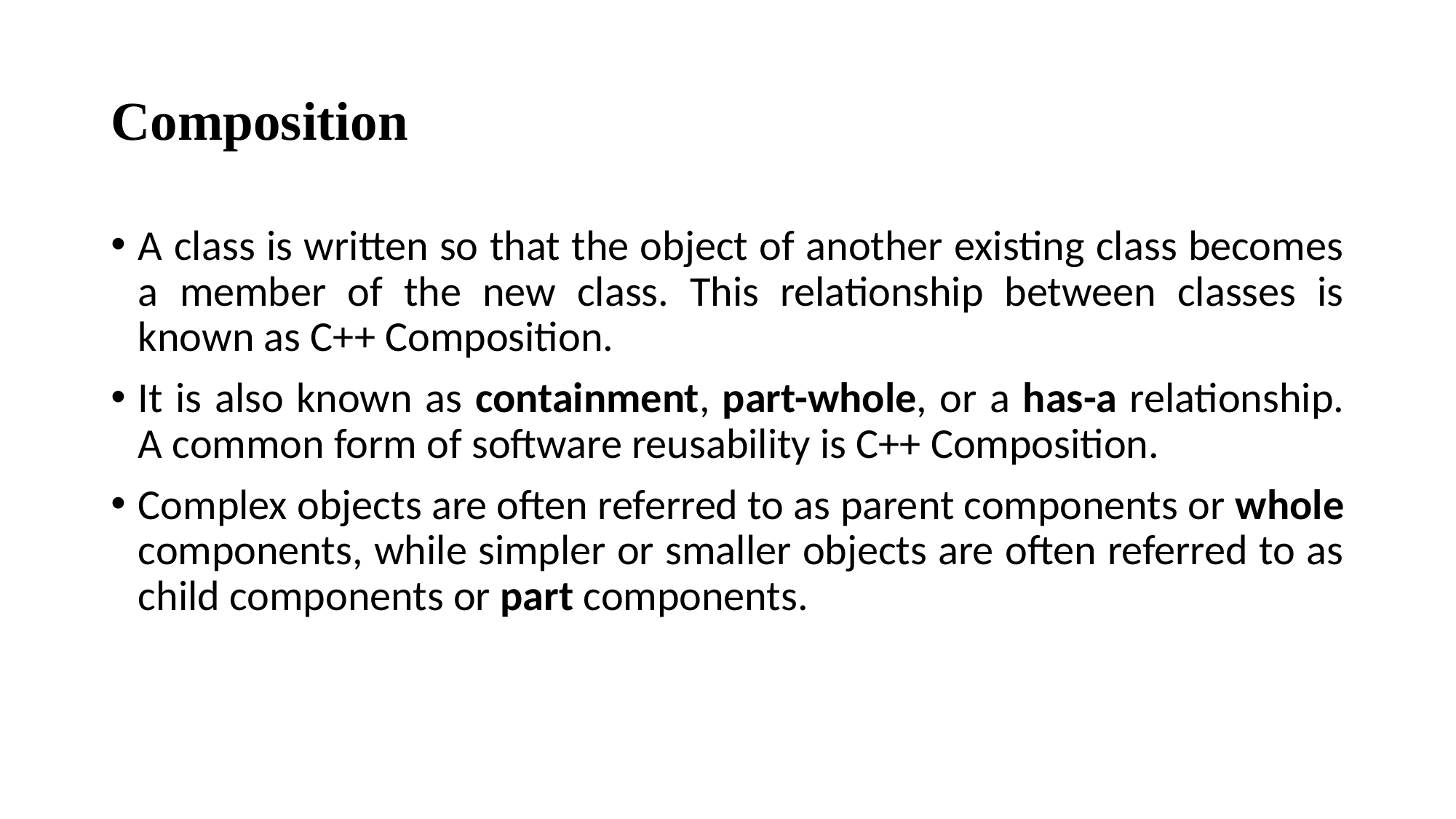

# Composition
A class is written so that the object of another existing class becomes a member of the new class. This relationship between classes is known as C++ Composition.
It is also known as containment, part-whole, or a has-a relationship. A common form of software reusability is C++ Composition.
Complex objects are often referred to as parent components or whole components, while simpler or smaller objects are often referred to as child components or part components.